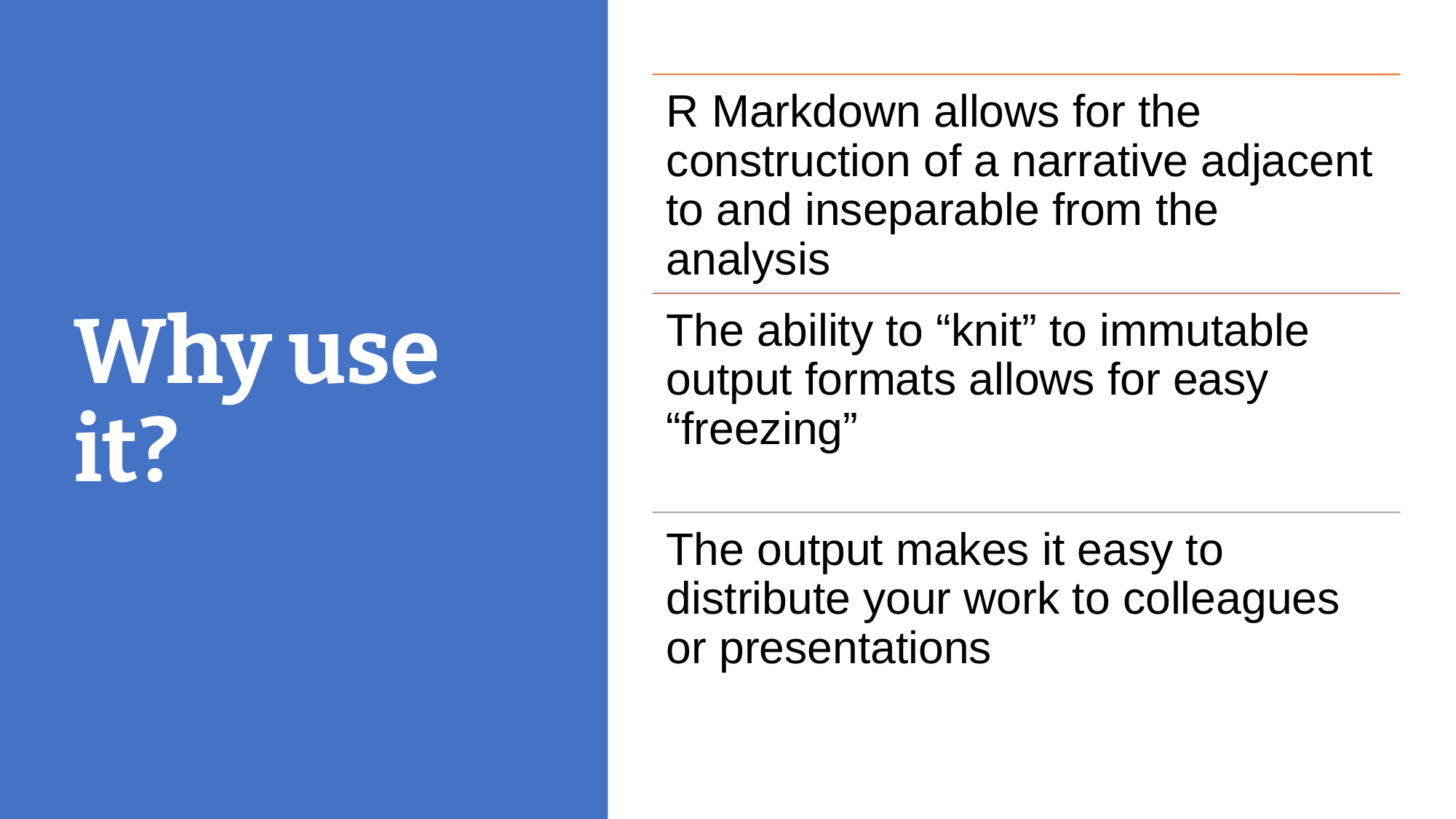

# Why use it?
R Markdown allows for the construction of a narrative adjacent to and inseparable from the analysis
The ability to “knit” to immutable output formats allows for easy “freezing”
The output makes it easy to distribute your work to colleagues or presentations